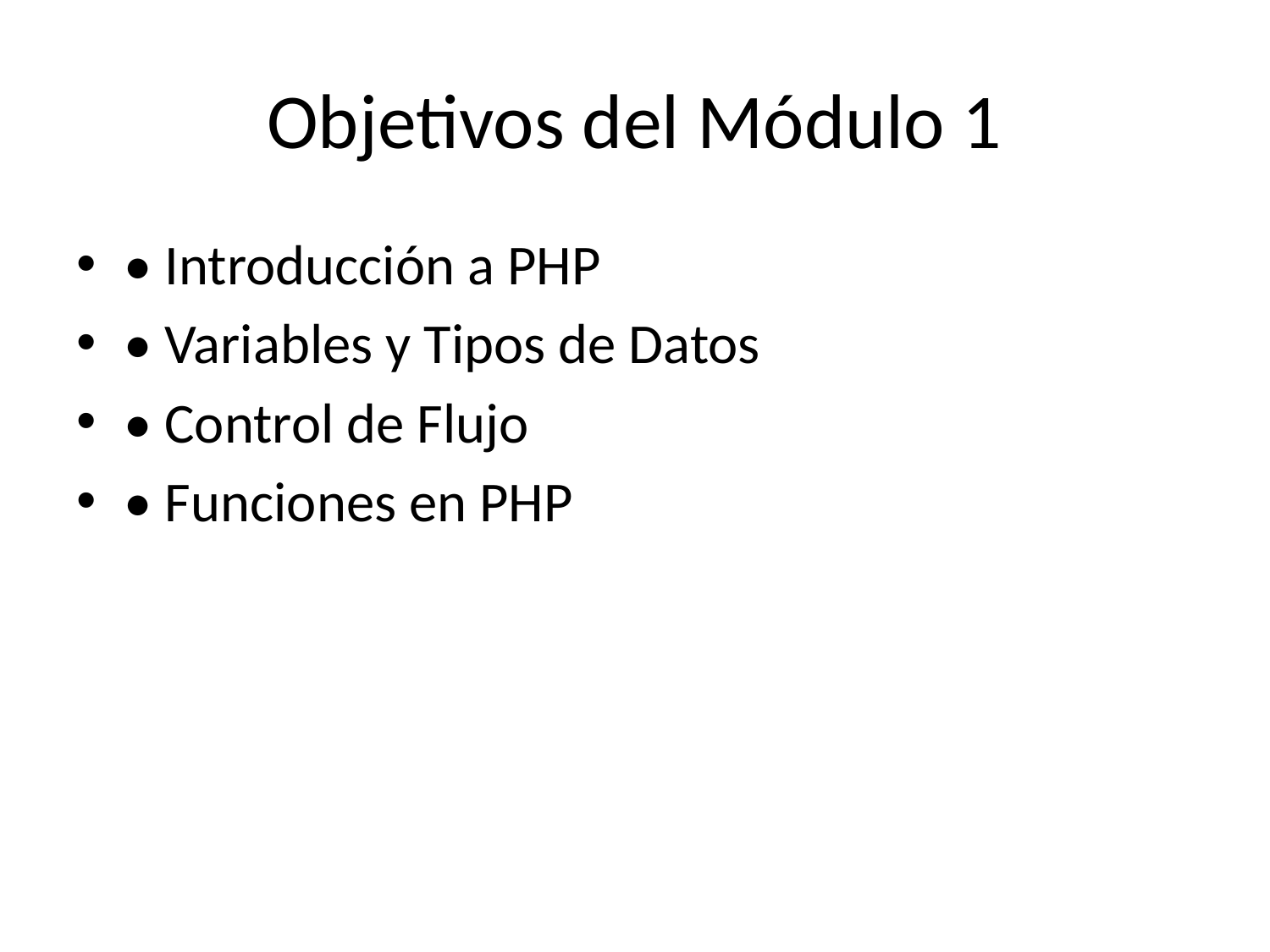

# Objetivos del Módulo 1
• Introducción a PHP
• Variables y Tipos de Datos
• Control de Flujo
• Funciones en PHP